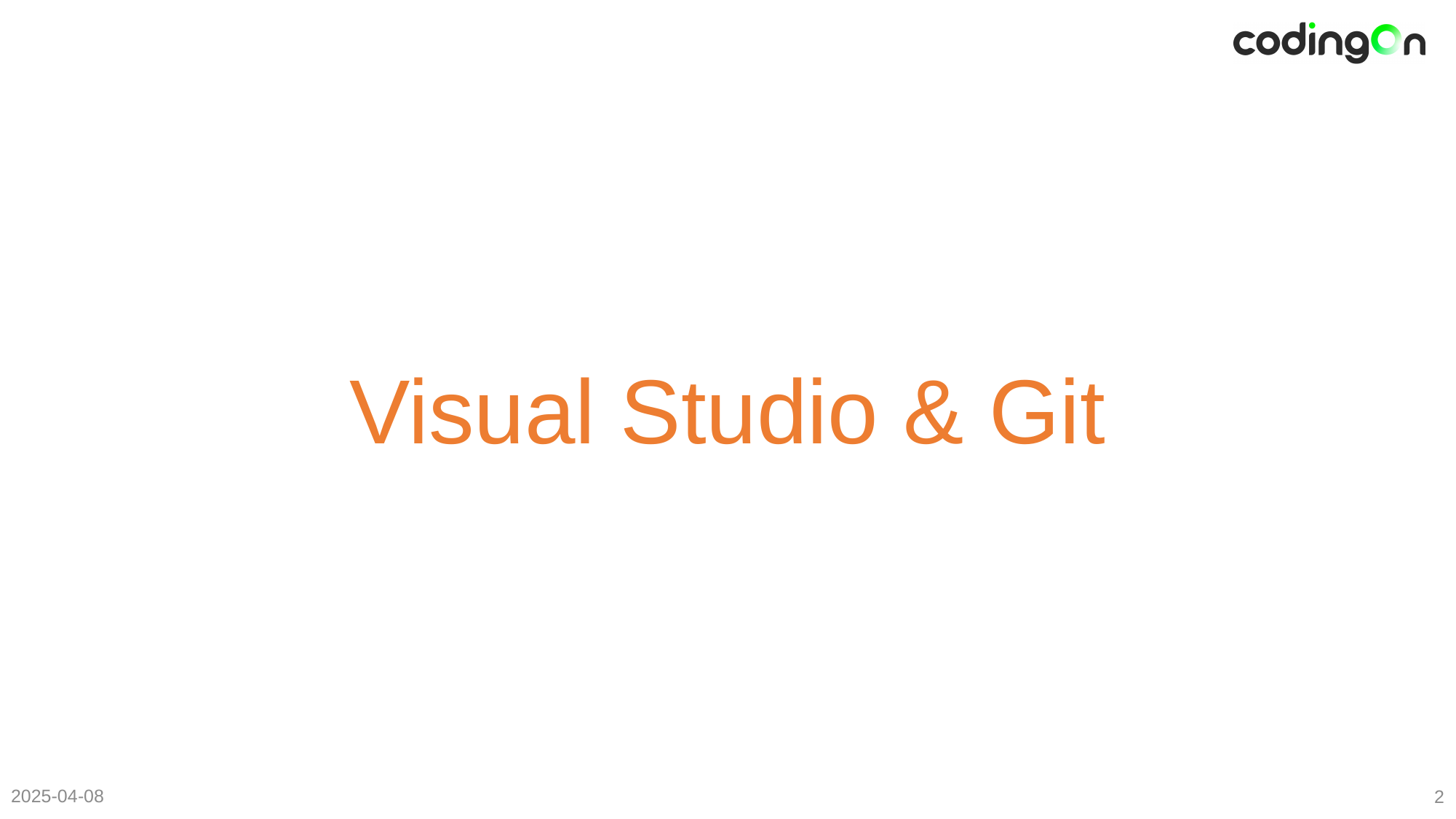

# Visual Studio & Git
2025-04-08
2